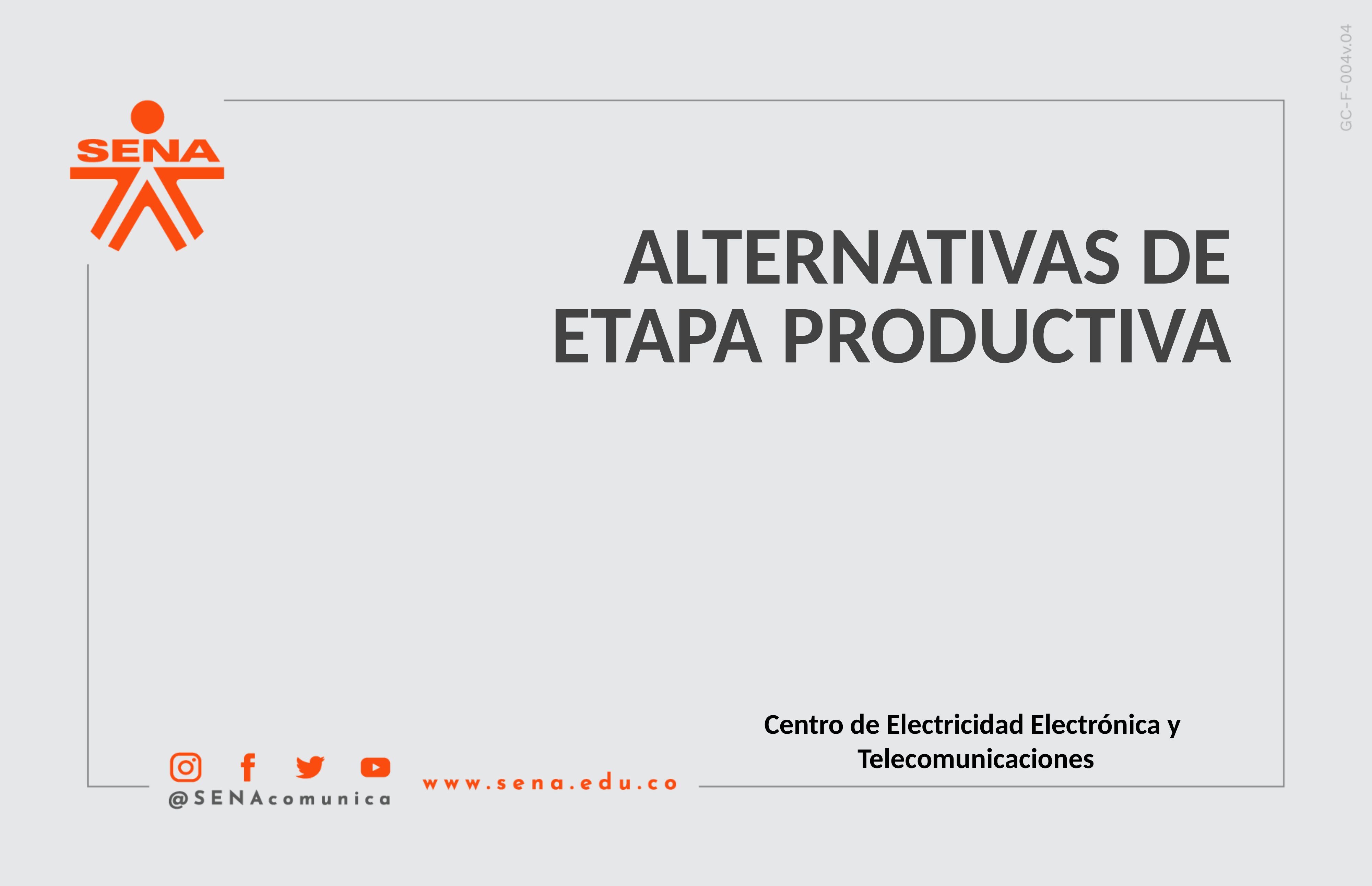

ALTERNATIVAS DE ETAPA PRODUCTIVA
Centro de Electricidad Electrónica y
Telecomunicaciones